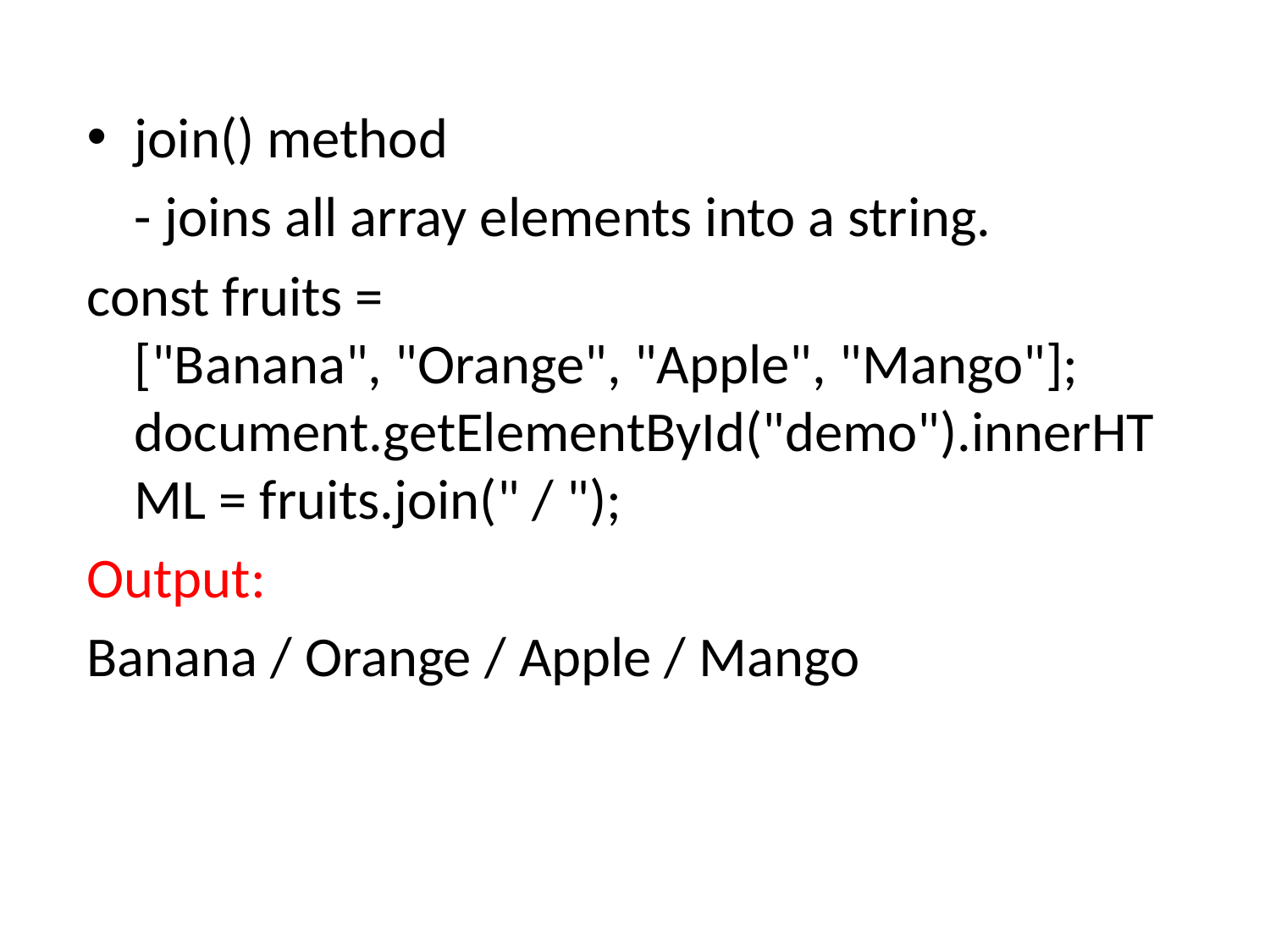

join() method
	- joins all array elements into a string.
const fruits = ["Banana", "Orange", "Apple", "Mango"];
document.getElementById("demo").innerHTML = fruits.join(" / ");
Output:
Banana / Orange / Apple / Mango